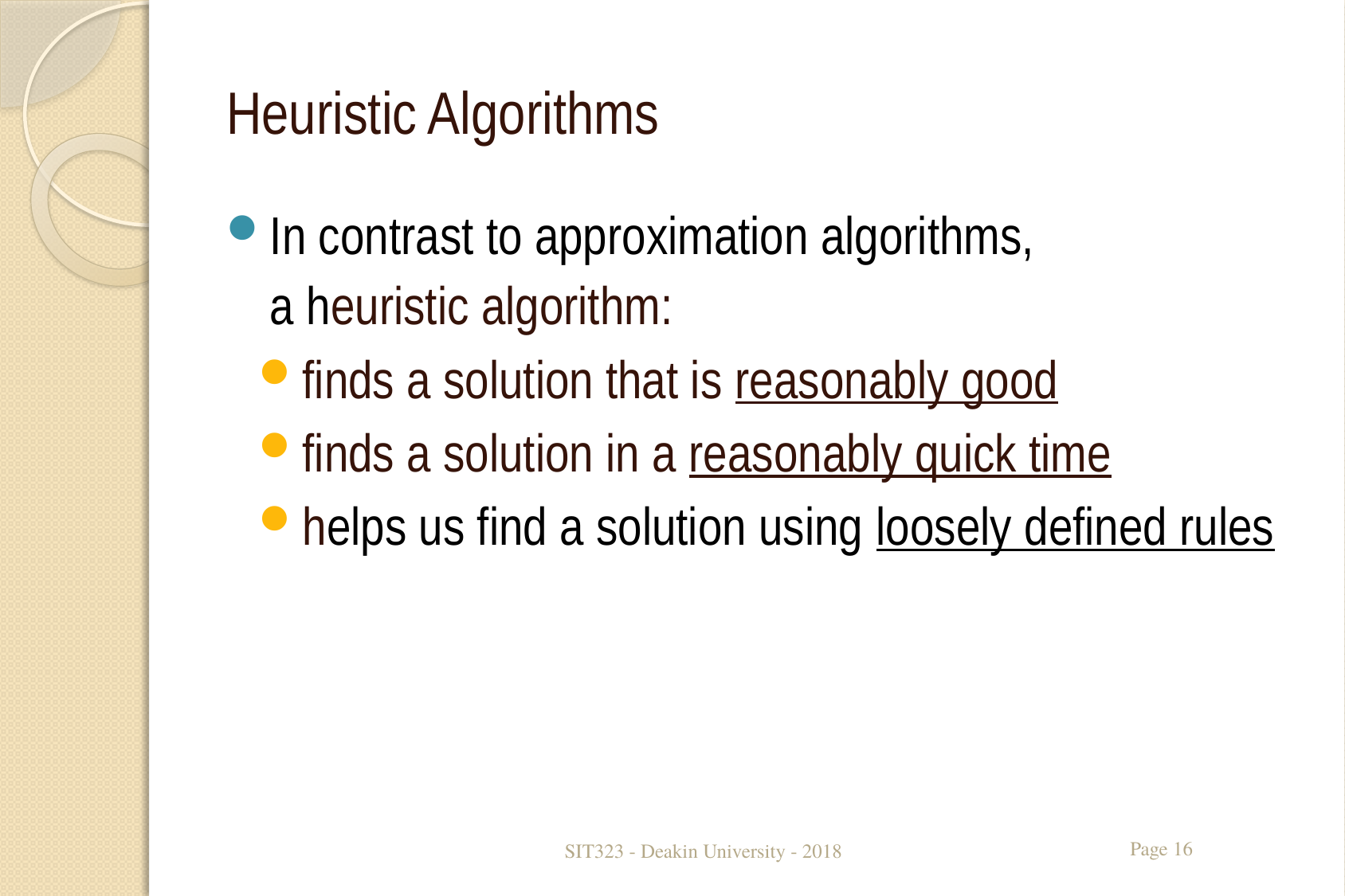

# Heuristic Algorithms
In contrast to approximation algorithms,
a heuristic algorithm:
finds a solution that is reasonably good
finds a solution in a reasonably quick time
helps us find a solution using loosely defined rules
SIT323 - Deakin University - 2018
Page 16